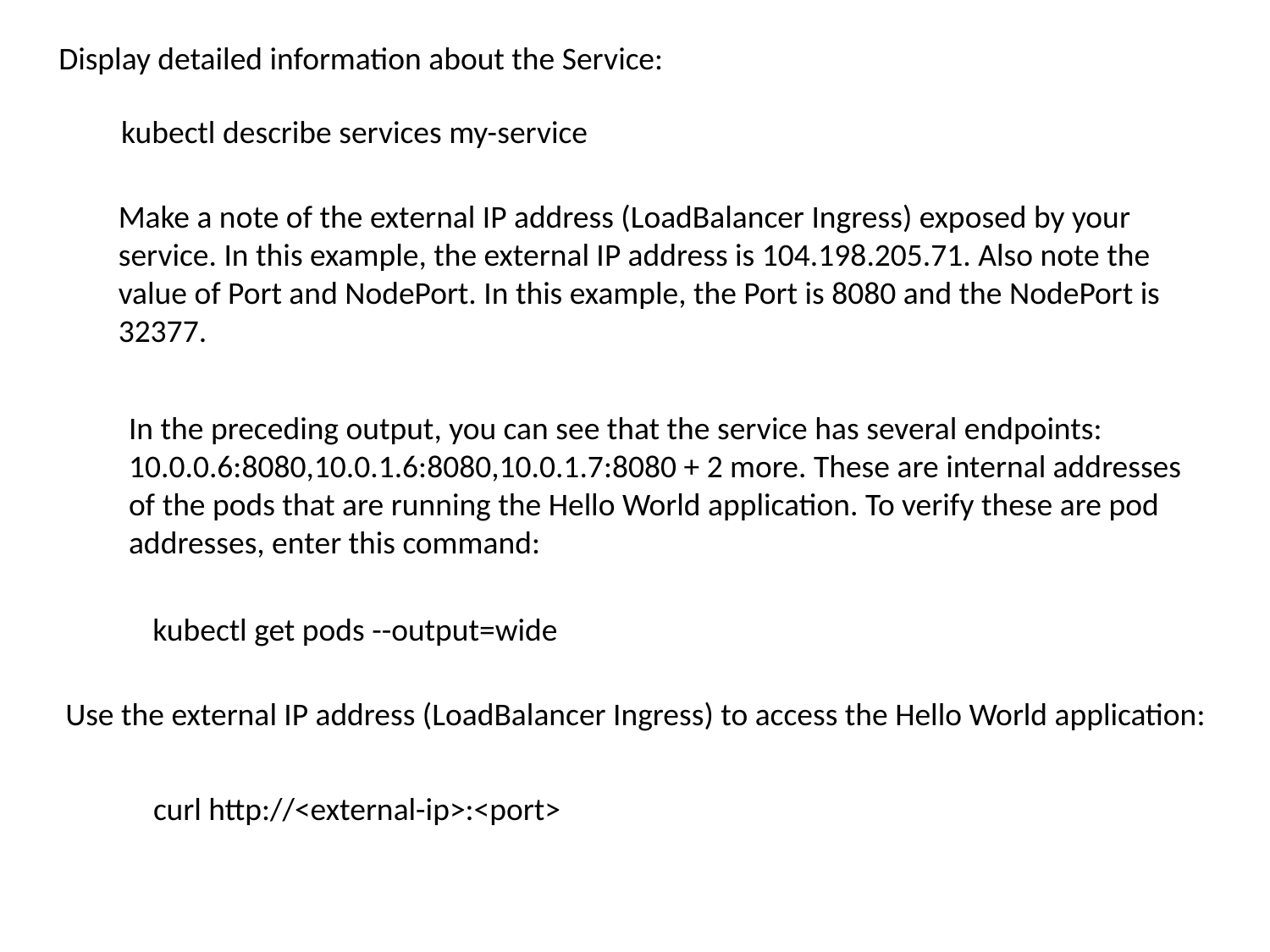

Display detailed information about the Service:
kubectl describe services my-service
Make a note of the external IP address (LoadBalancer Ingress) exposed by your service. In this example, the external IP address is 104.198.205.71. Also note the value of Port and NodePort. In this example, the Port is 8080 and the NodePort is 32377.
In the preceding output, you can see that the service has several endpoints: 10.0.0.6:8080,10.0.1.6:8080,10.0.1.7:8080 + 2 more. These are internal addresses of the pods that are running the Hello World application. To verify these are pod addresses, enter this command:
kubectl get pods --output=wide
Use the external IP address (LoadBalancer Ingress) to access the Hello World application:
curl http://<external-ip>:<port>